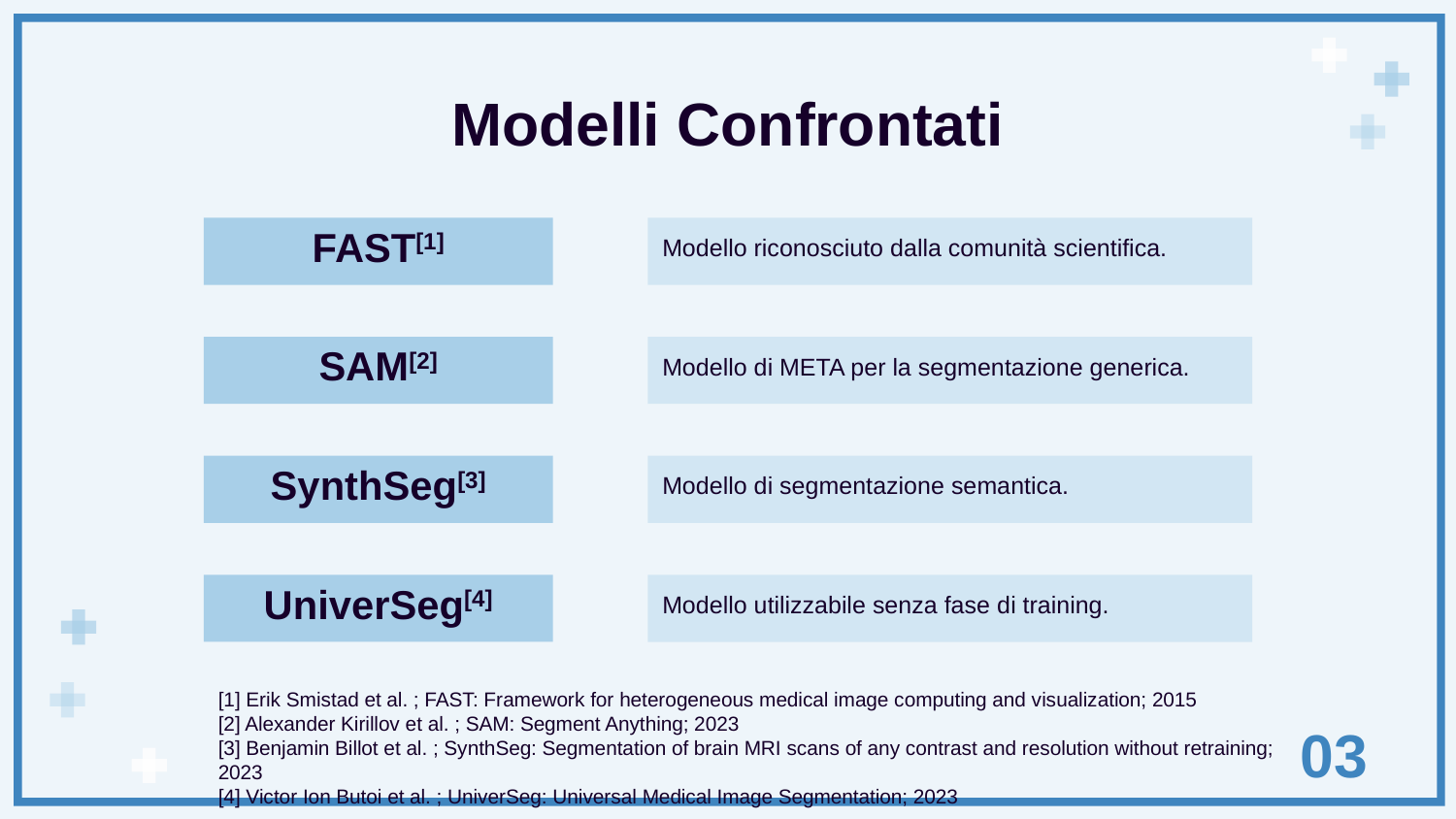

# Modelli Confrontati
Modello riconosciuto dalla comunità scientifica.
FAST[1]
Modello di META per la segmentazione generica.
SAM[2]
Modello di segmentazione semantica.
SynthSeg[3]
UniverSeg[4]
Modello utilizzabile senza fase di training.
[1] Erik Smistad et al. ; FAST: Framework for heterogeneous medical image computing and visualization; 2015
[2] Alexander Kirillov et al. ; SAM: Segment Anything; 2023
[3] Benjamin Billot et al. ; SynthSeg: Segmentation of brain MRI scans of any contrast and resolution without retraining; 2023
[4] Victor Ion Butoi et al. ; UniverSeg: Universal Medical Image Segmentation; 2023
03